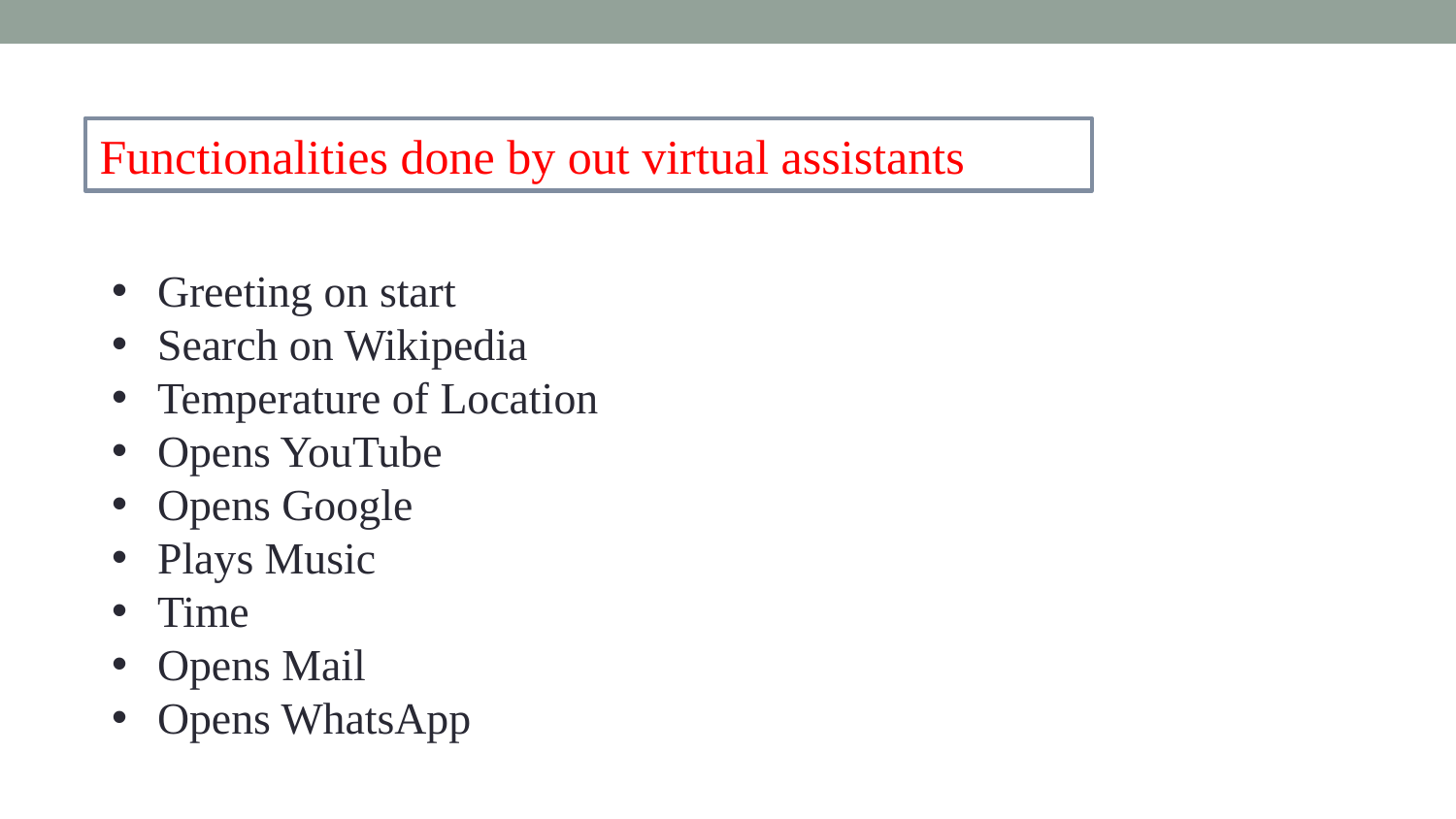

Functionalities done by out virtual assistants
Greeting on start
Search on Wikipedia
Temperature of Location
Opens YouTube
Opens Google
Plays Music
Time
Opens Mail
Opens WhatsApp